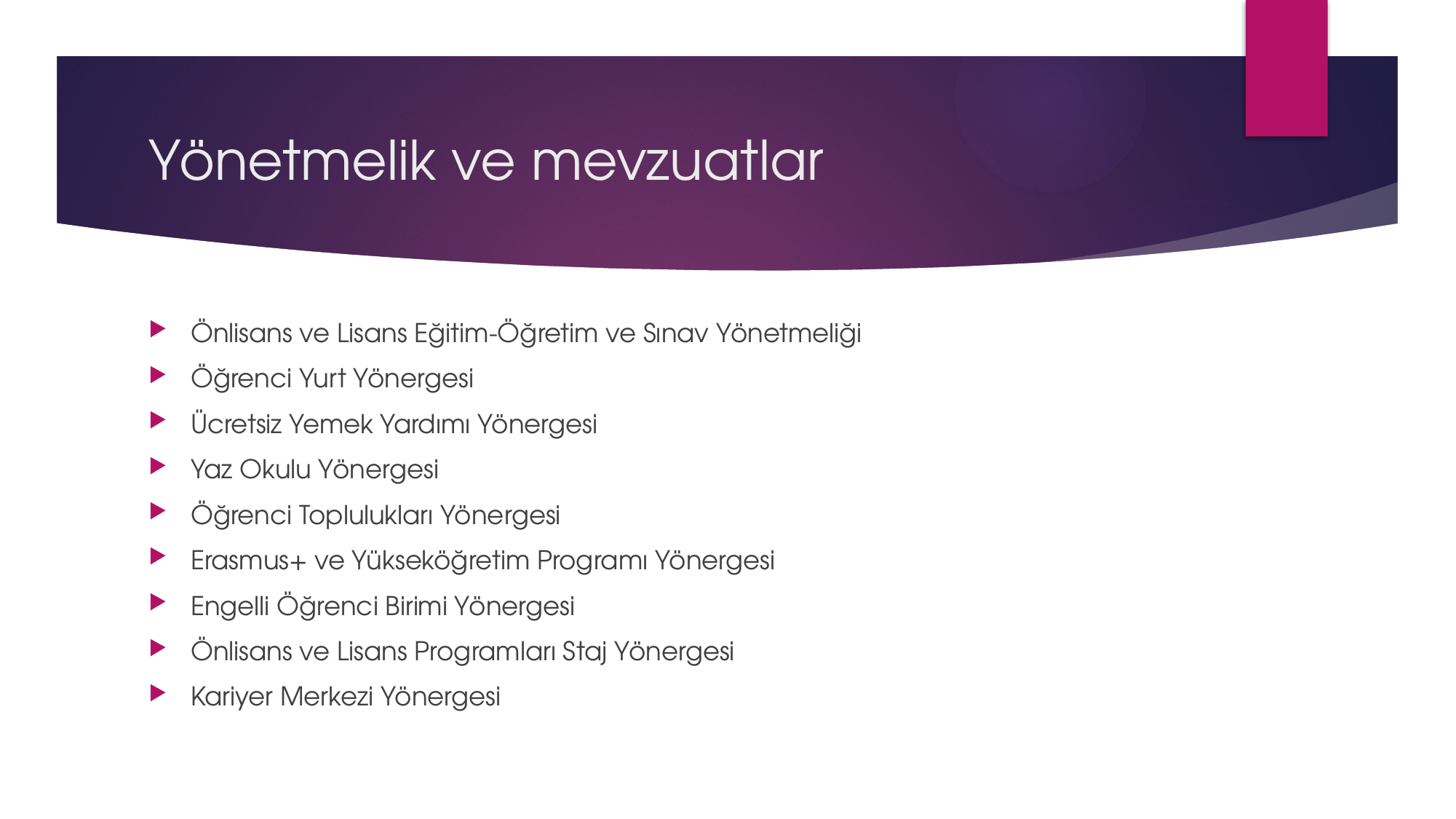

# Yönetmelik ve mevzuatlar
Önlisans ve Lisans Eğitim-Öğretim ve Sınav Yönetmeliği
Öğrenci Yurt Yönergesi
Ücretsiz Yemek Yardımı Yönergesi
Yaz Okulu Yönergesi
Öğrenci Toplulukları Yönergesi
Erasmus+ ve Yükseköğretim Programı Yönergesi
Engelli Öğrenci Birimi Yönergesi
Önlisans ve Lisans Programları Staj Yönergesi
Kariyer Merkezi Yönergesi